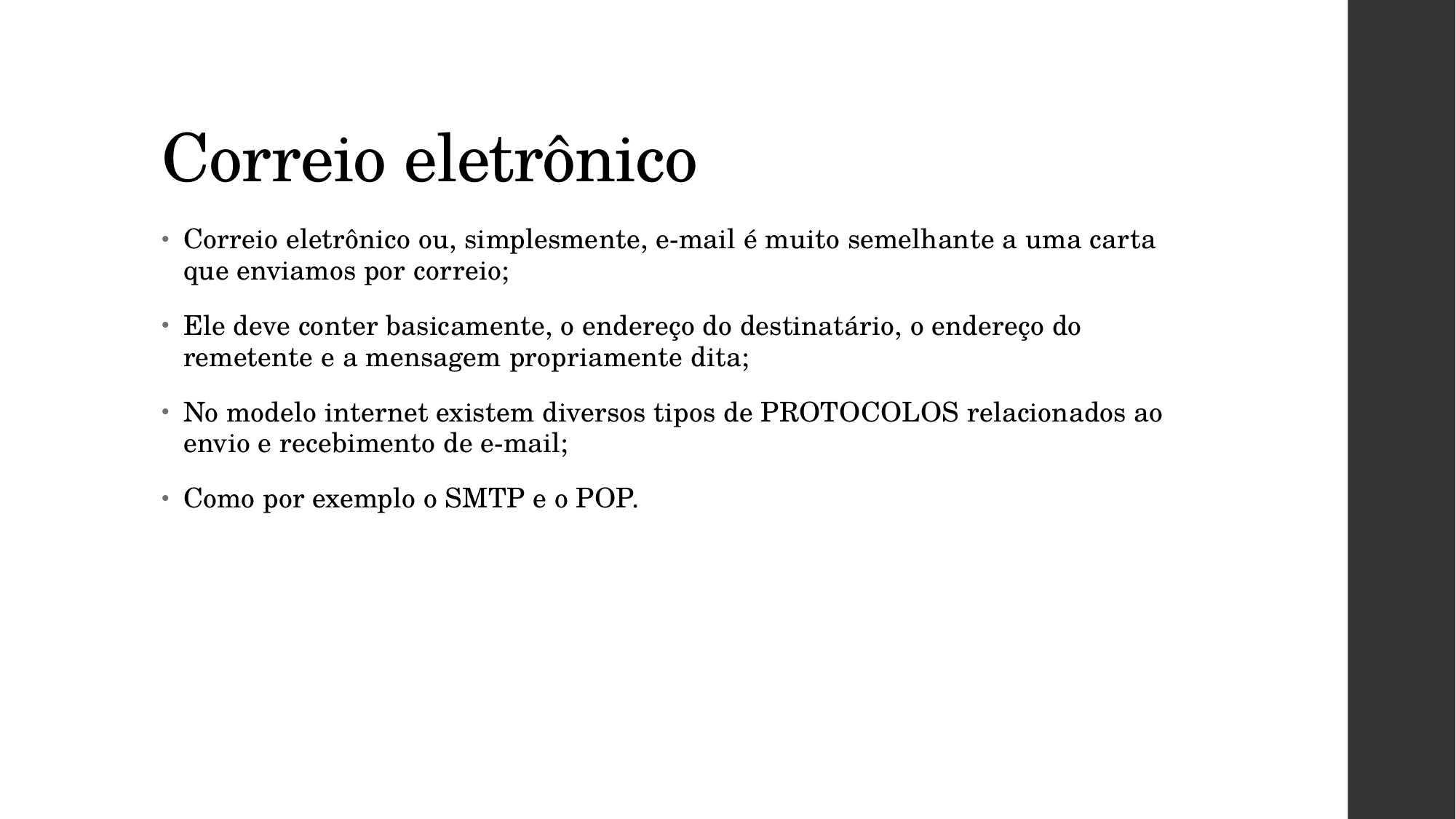

# Correio eletrônico
Correio eletrônico ou, simplesmente, e-mail é muito semelhante a uma carta que enviamos por correio;
Ele deve conter basicamente, o endereço do destinatário, o endereço do remetente e a mensagem propriamente dita;
No modelo internet existem diversos tipos de PROTOCOLOS relacionados ao envio e recebimento de e-mail;
Como por exemplo o SMTP e o POP.